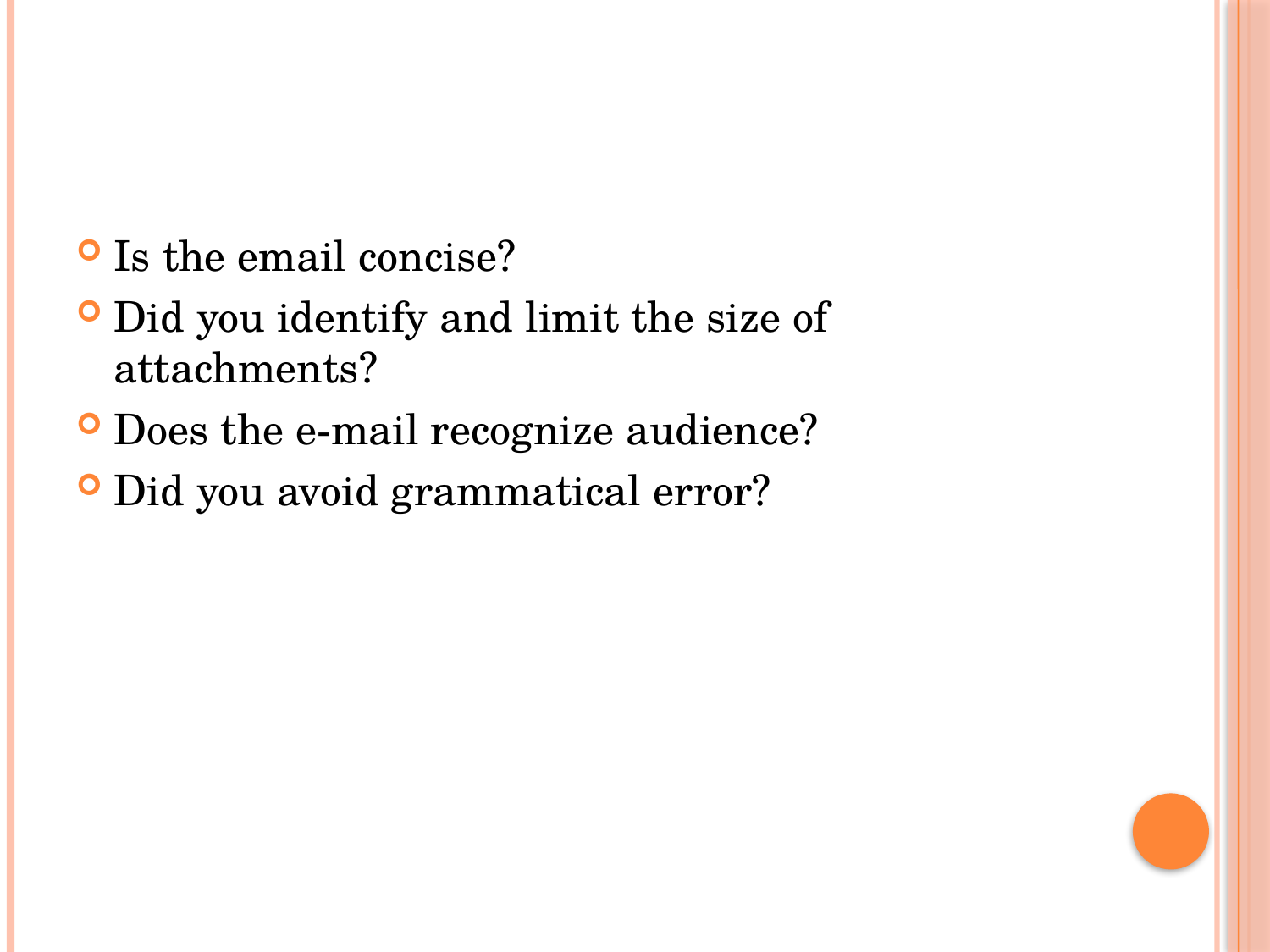

#
Is the email concise?
Did you identify and limit the size of attachments?
Does the e-mail recognize audience?
Did you avoid grammatical error?